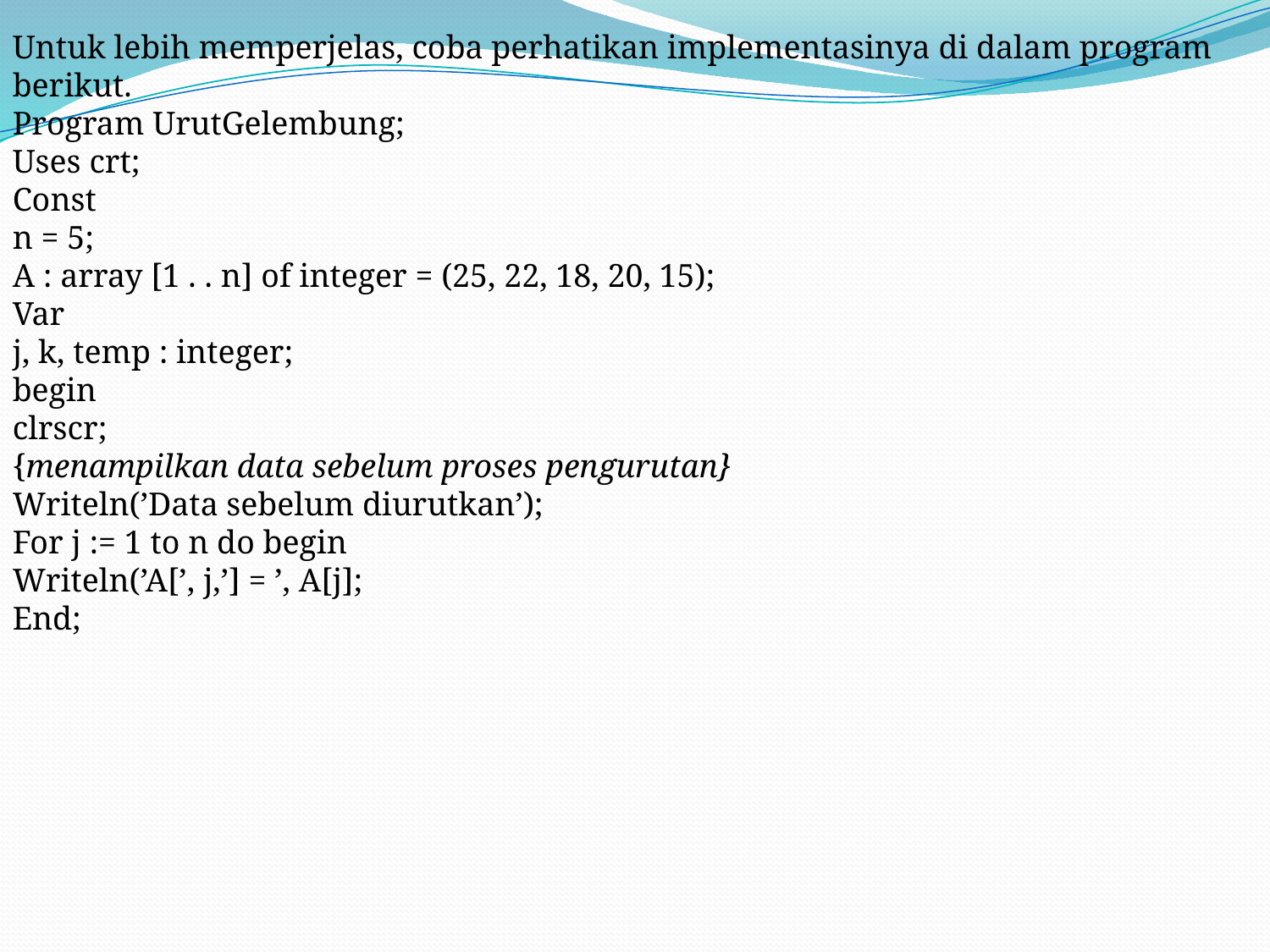

Untuk lebih memperjelas, coba perhatikan implementasinya di dalam program berikut.
Program UrutGelembung;
Uses crt;
Const
n = 5;
A : array [1 . . n] of integer = (25, 22, 18, 20, 15);
Var
j, k, temp : integer;
begin
clrscr;
{menampilkan data sebelum proses pengurutan}
Writeln(’Data sebelum diurutkan’);
For j := 1 to n do begin
Writeln(’A[’, j,’] = ’, A[j];
End;